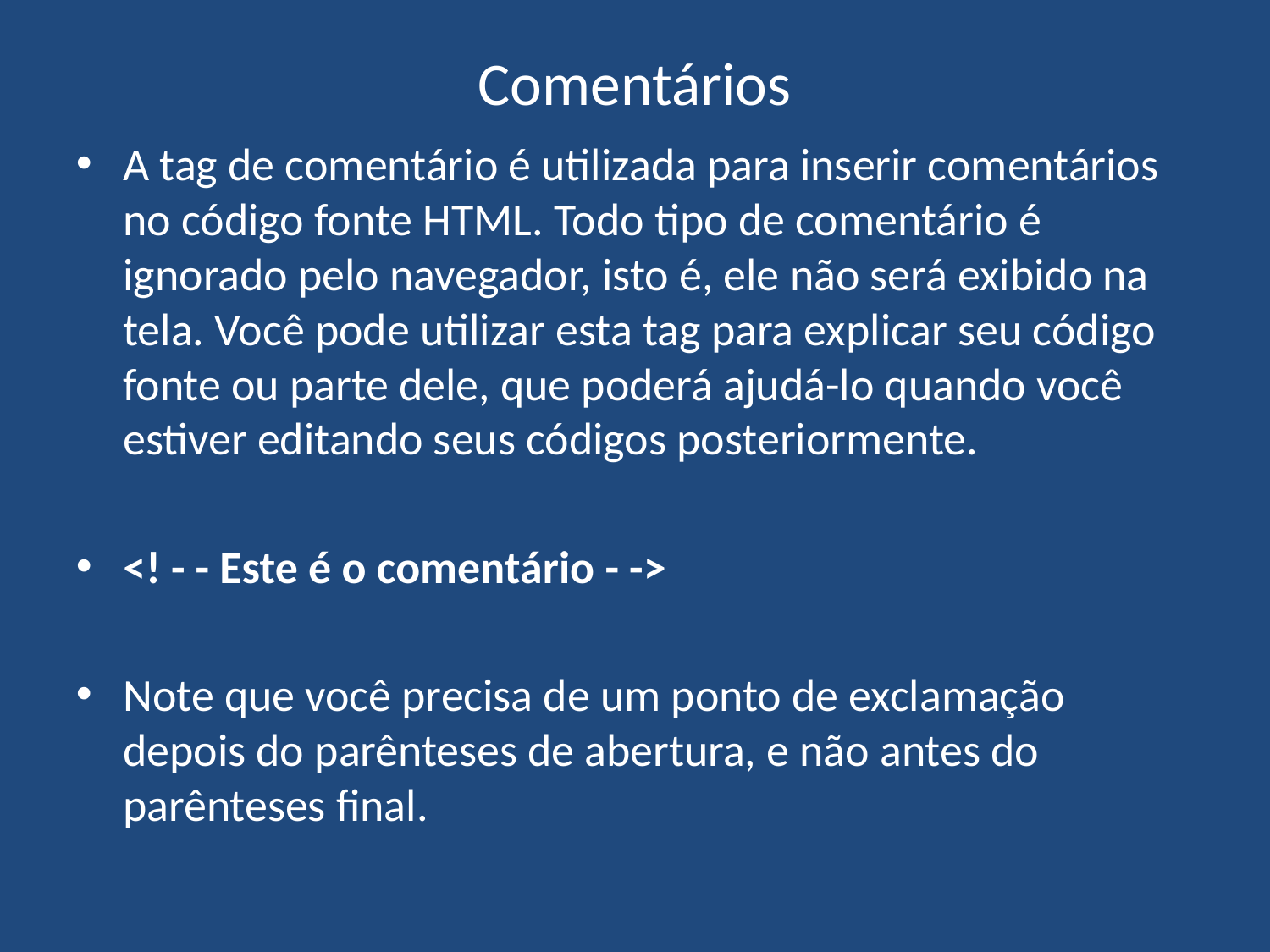

# Comentários
A tag de comentário é utilizada para inserir comentários no código fonte HTML. Todo tipo de comentário é ignorado pelo navegador, isto é, ele não será exibido na tela. Você pode utilizar esta tag para explicar seu código fonte ou parte dele, que poderá ajudá-lo quando você estiver editando seus códigos posteriormente.

<! - - Este é o comentário - ->

Note que você precisa de um ponto de exclamação depois do parênteses de abertura, e não antes do parênteses final.